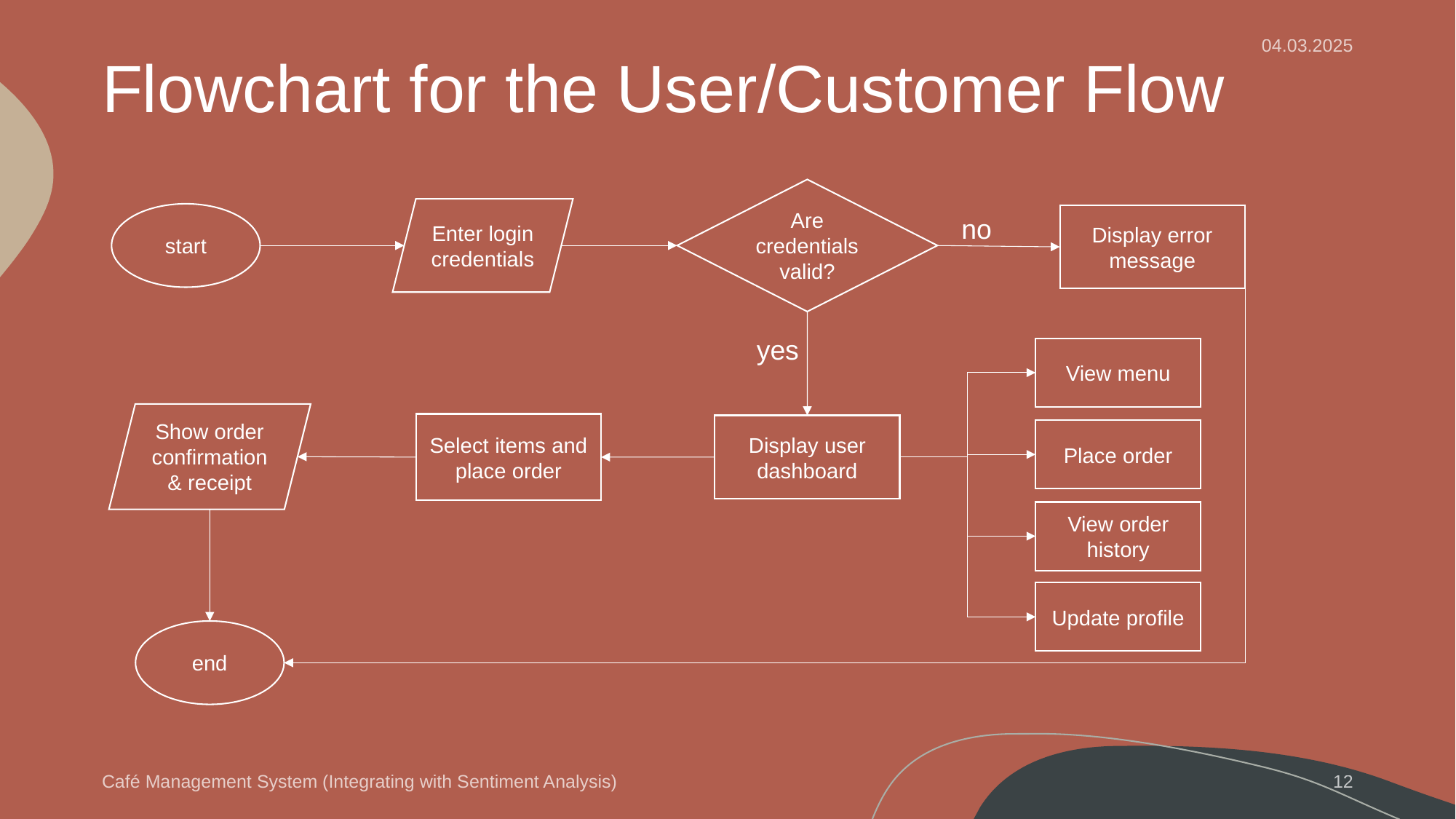

# Flowchart for the User/Customer Flow
04.03.2025
Are credentials valid?
Enter login credentials
start
Display error message
no
yes
View menu
Show order confirmation & receipt
Select items and place order
Display user dashboard
Place order
View order history
Update profile
end
Café Management System (Integrating with Sentiment Analysis)
12